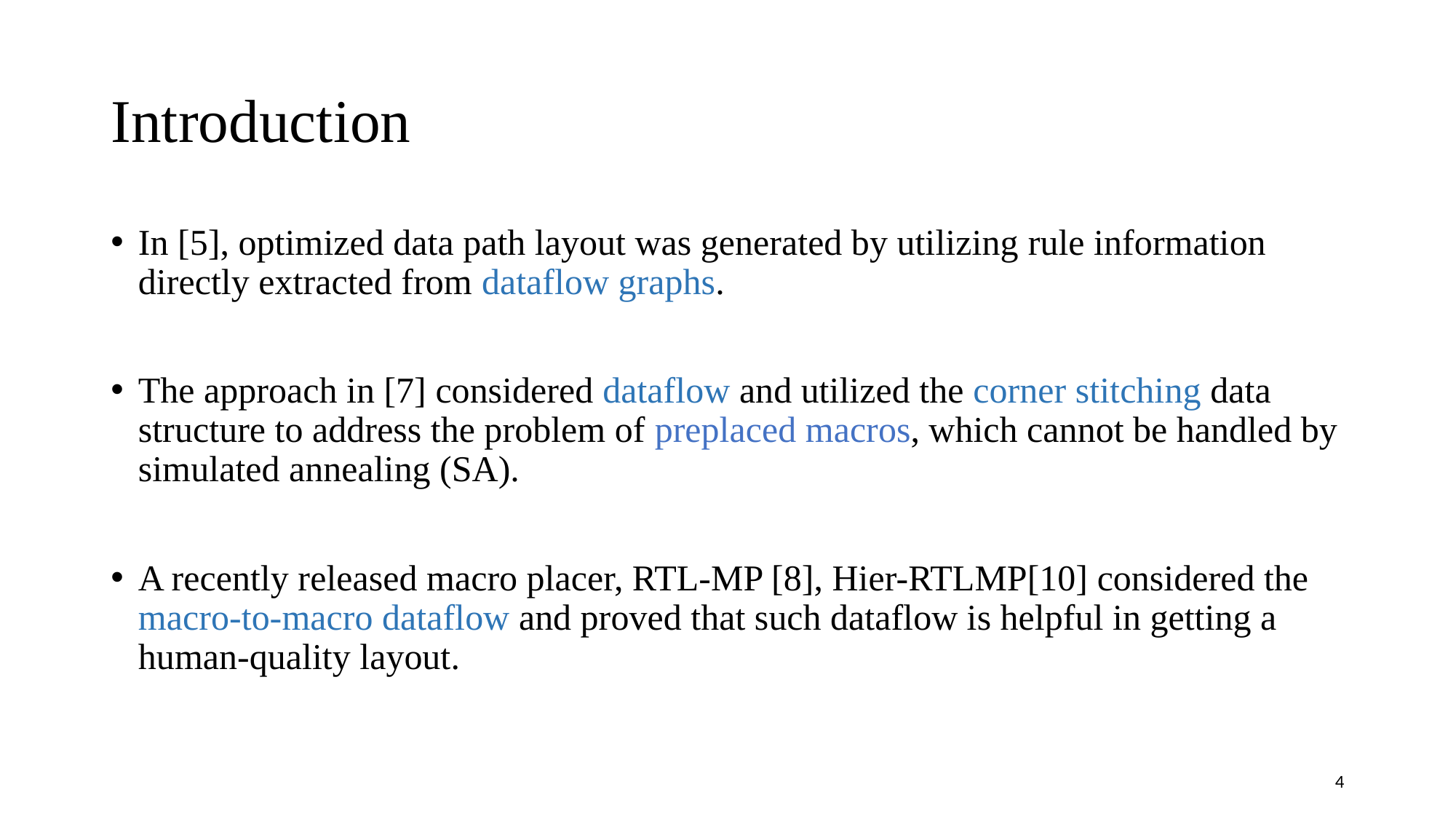

# Introduction
In [5], optimized data path layout was generated by utilizing rule information directly extracted from dataflow graphs.

The approach in [7] considered dataflow and utilized the corner stitching data structure to address the problem of preplaced macros, which cannot be handled by simulated annealing (SA).

A recently released macro placer, RTL-MP [8], Hier-RTLMP[10] considered the macro-to-macro dataflow and proved that such dataflow is helpful in getting a human-quality layout.

4